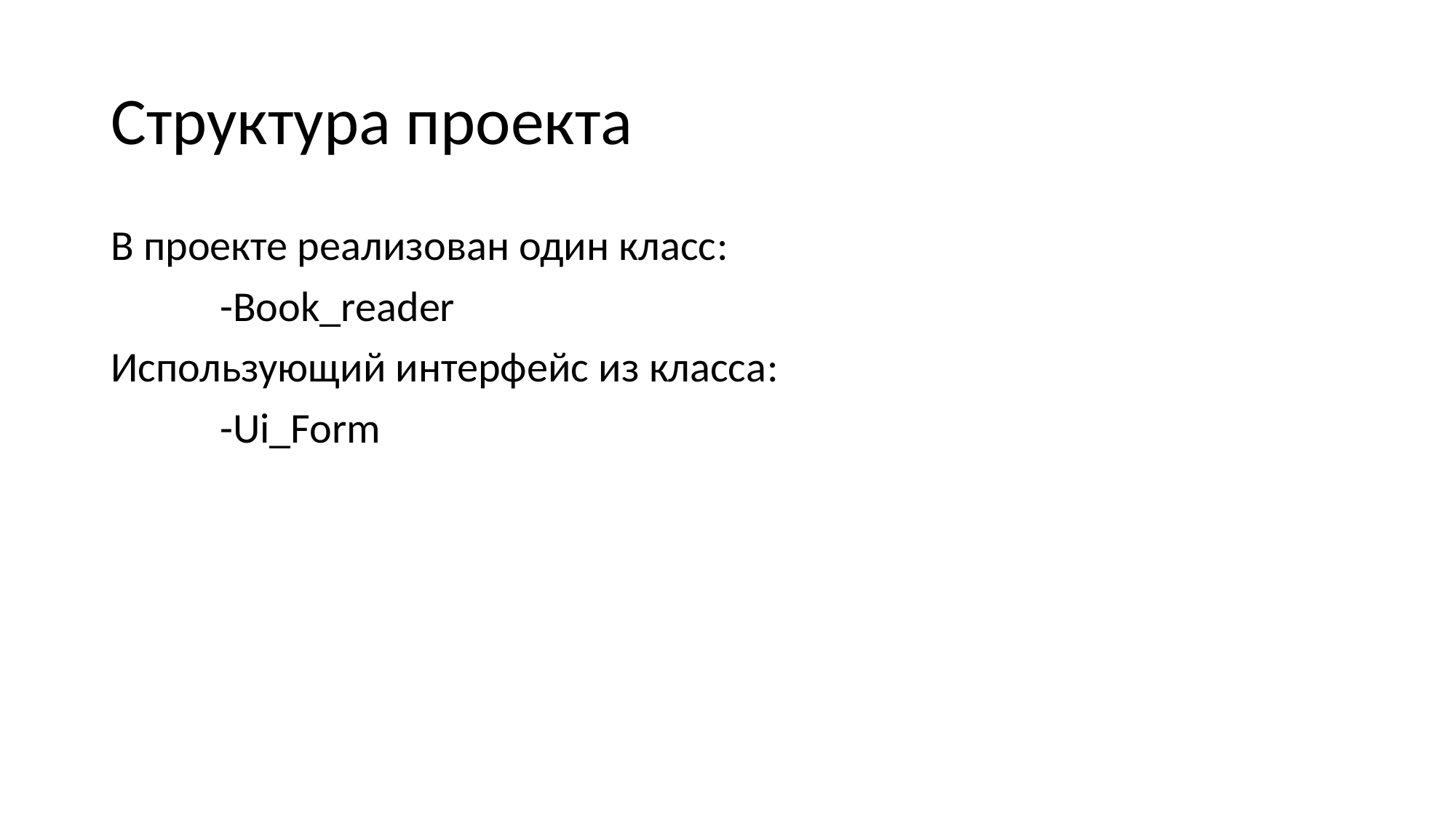

# Структура проекта
В проекте реализован один класс:
	-Book_reader
Использующий интерфейс из класса:
	-Ui_Form